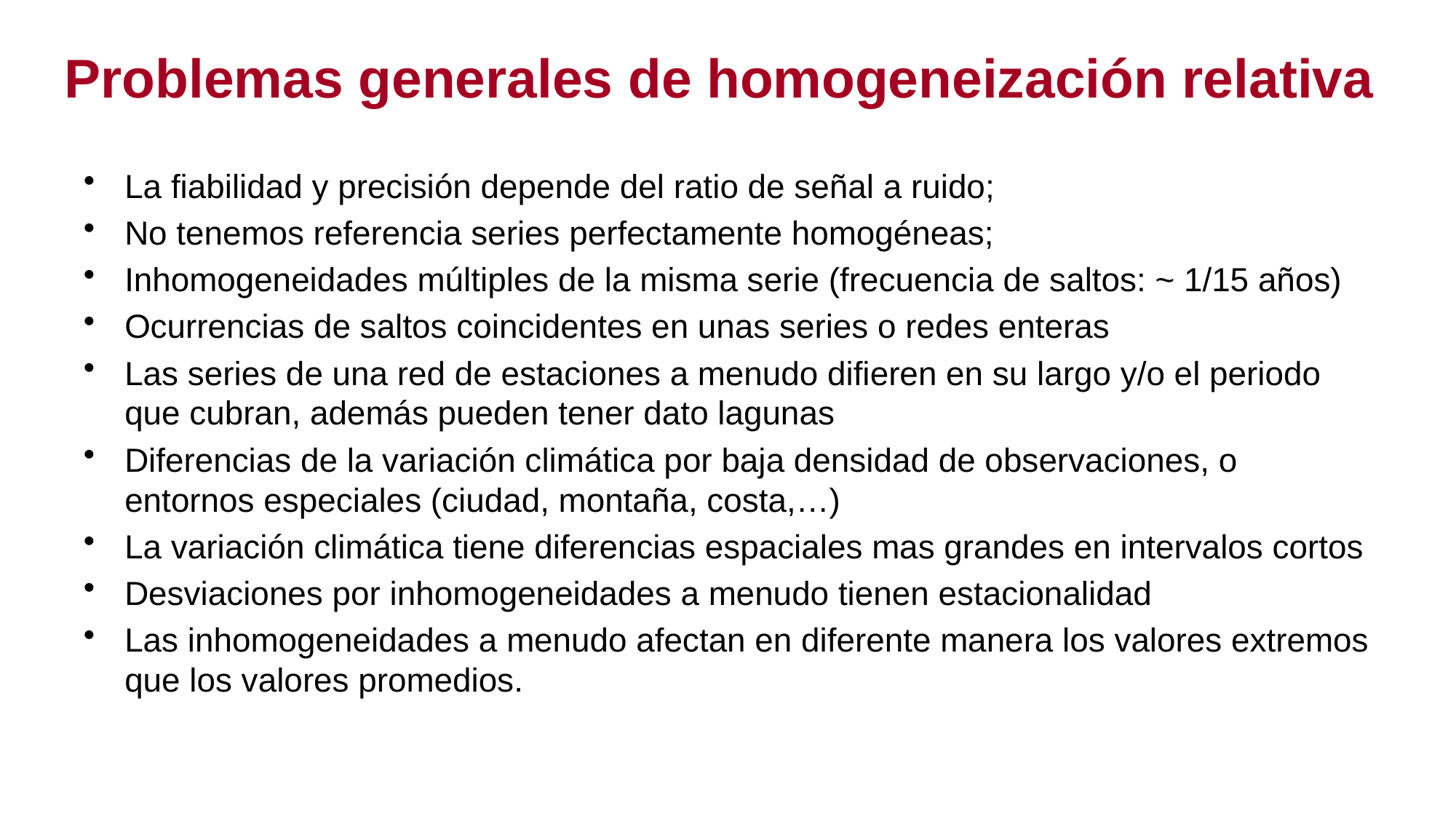

# Problemas generales de homogeneización relativa
La fiabilidad y precisión depende del ratio de señal a ruido;
No tenemos referencia series perfectamente homogéneas;
Inhomogeneidades múltiples de la misma serie (frecuencia de saltos: ~ 1/15 años)
Ocurrencias de saltos coincidentes en unas series o redes enteras
Las series de una red de estaciones a menudo difieren en su largo y/o el periodo que cubran, además pueden tener dato lagunas
Diferencias de la variación climática por baja densidad de observaciones, o entornos especiales (ciudad, montaña, costa,…)
La variación climática tiene diferencias espaciales mas grandes en intervalos cortos
Desviaciones por inhomogeneidades a menudo tienen estacionalidad
Las inhomogeneidades a menudo afectan en diferente manera los valores extremos que los valores promedios.